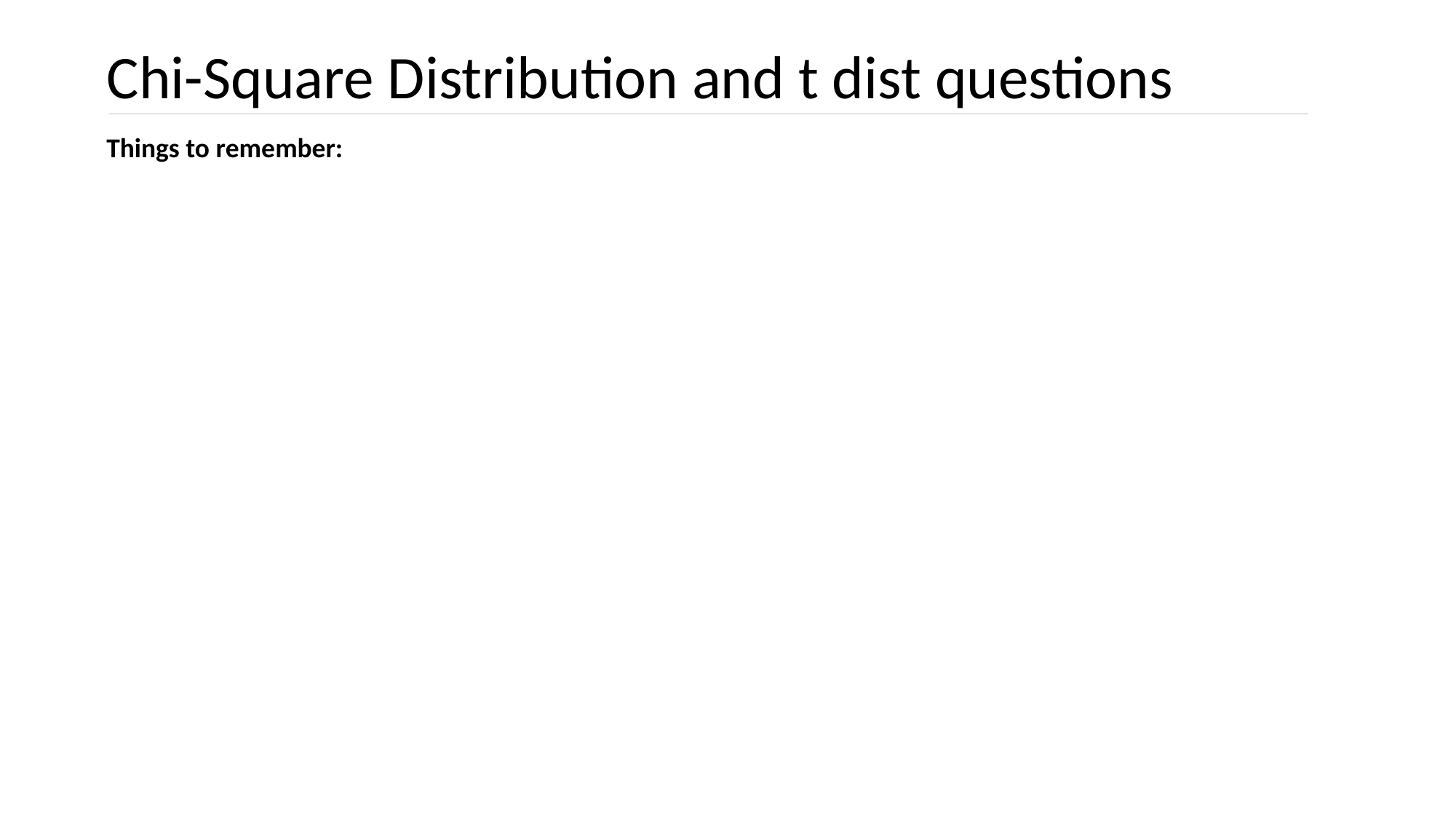

# Chi-Square Distribution and t dist questions
Things to remember: